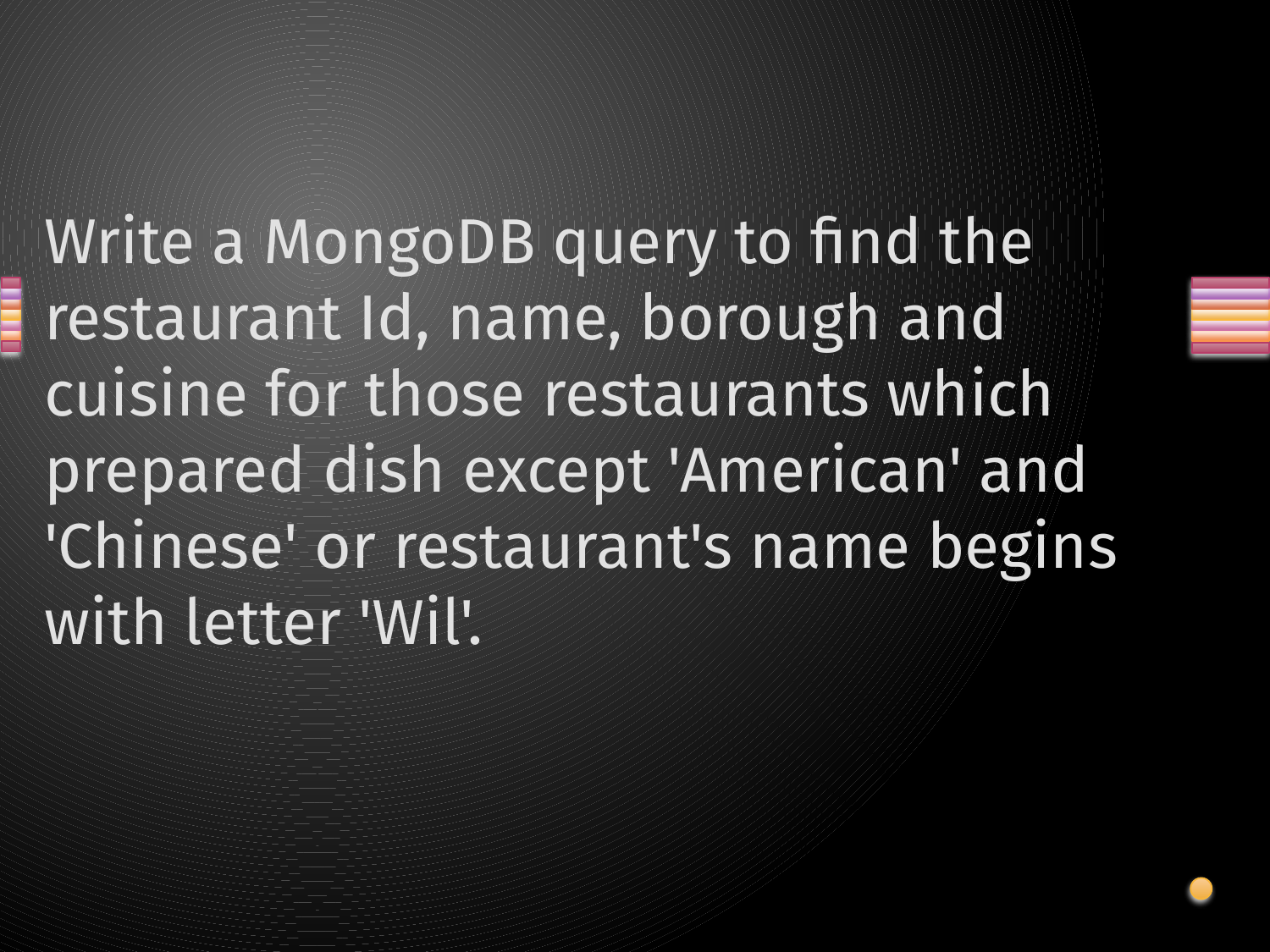

# Write a MongoDB query to find the restaurant Id, name, borough and cuisine for those restaurants which prepared dish except 'American' and 'Chinese' or restaurant's name begins with letter 'Wil'.